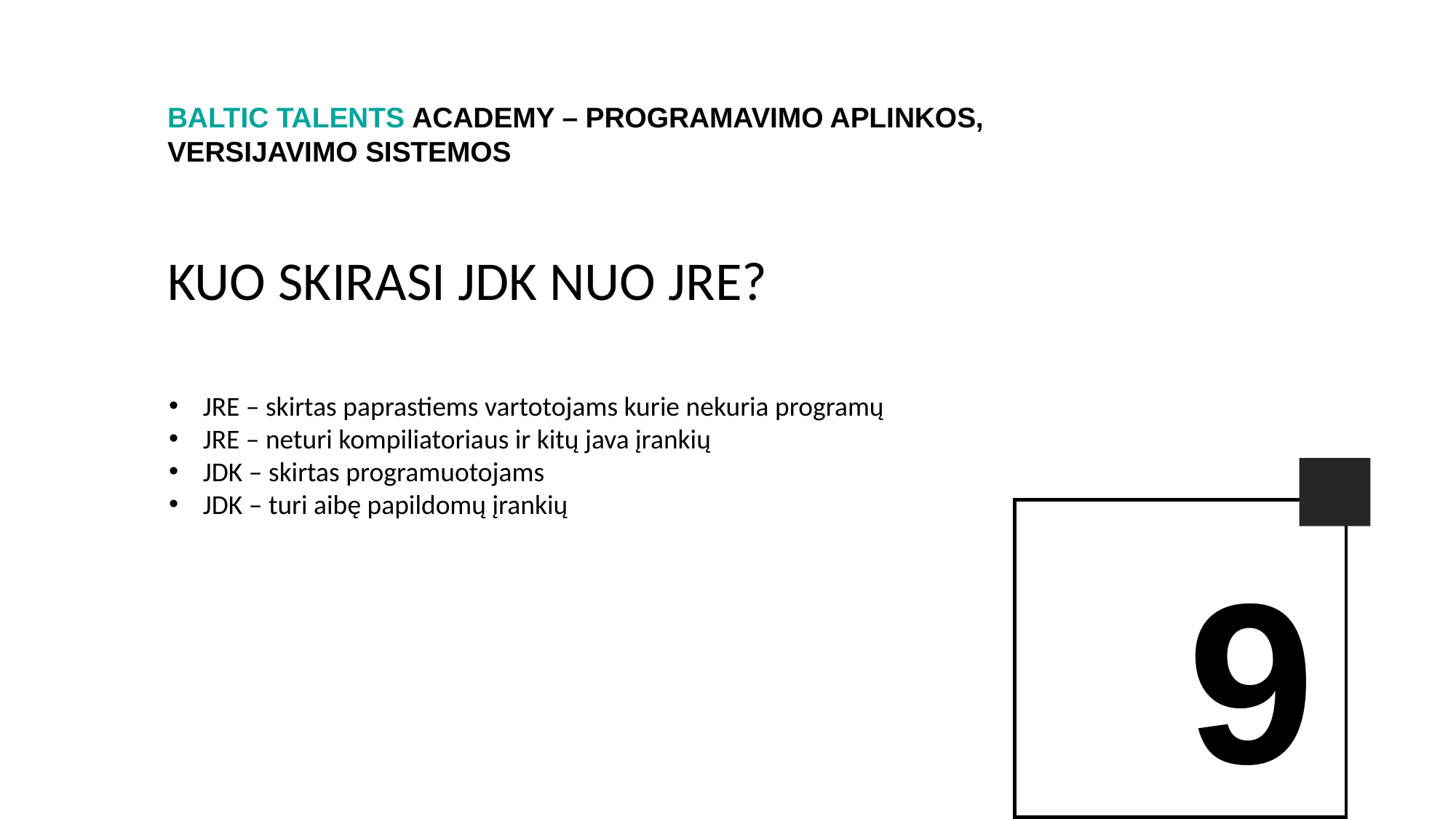

BALTIc TALENTs AcADEMy – Programavimo aplinkos, Versijavimo sistemos

Kuo skirasi JDK nuo JRE?
JRE – skirtas paprastiems vartotojams kurie nekuria programų
JRE – neturi kompiliatoriaus ir kitų java įrankių
JDK – skirtas programuotojams
JDK – turi aibę papildomų įrankių

9